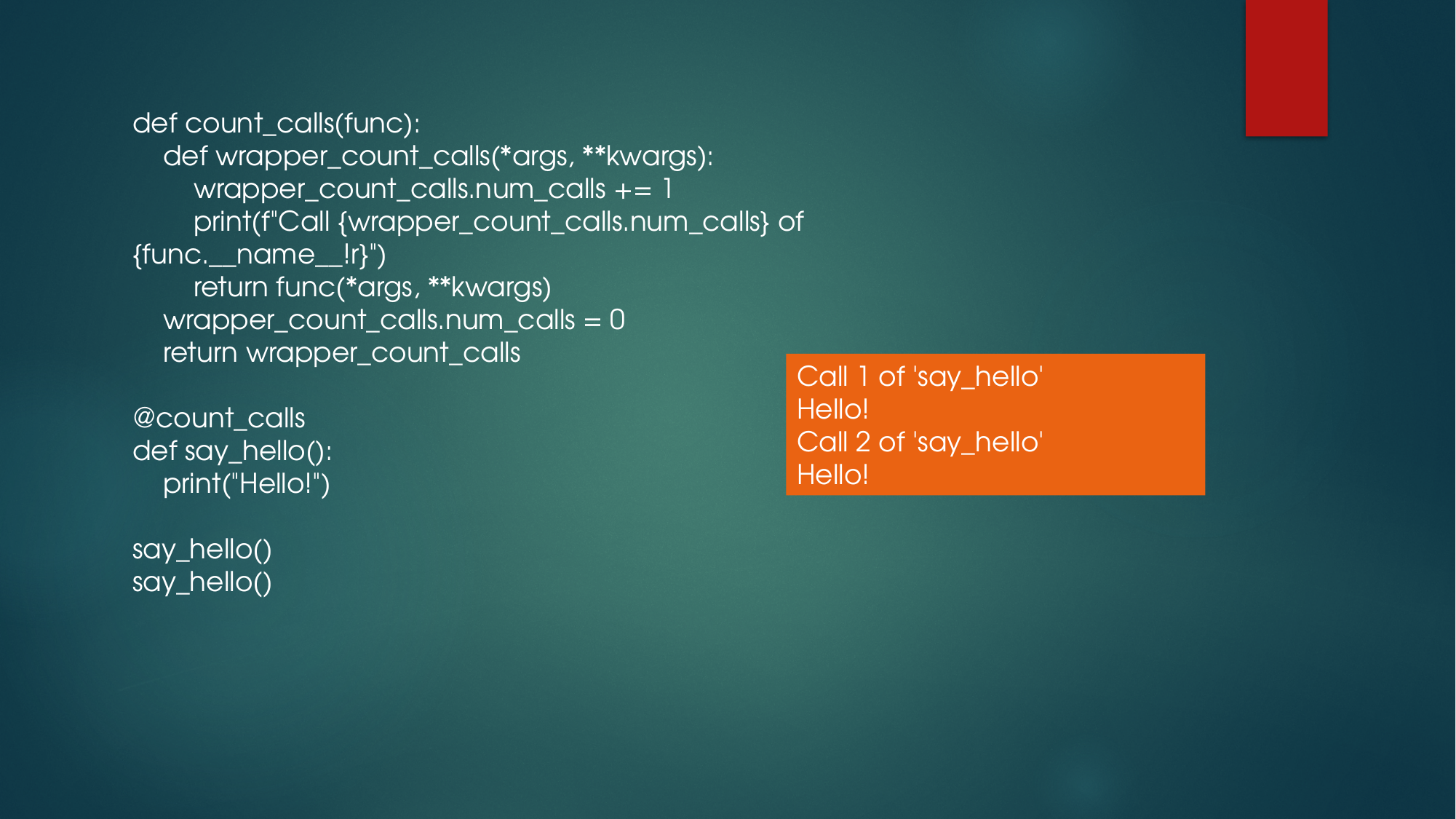

def count_calls(func):
    def wrapper_count_calls(*args, **kwargs):
        wrapper_count_calls.num_calls += 1
        print(f"Call {wrapper_count_calls.num_calls} of {func.__name__!r}")
        return func(*args, **kwargs)
    wrapper_count_calls.num_calls = 0
    return wrapper_count_calls

@count_calls
def say_hello():
    print("Hello!")

say_hello()
say_hello()
Call 1 of 'say_hello'
Hello!
Call 2 of 'say_hello'
Hello!